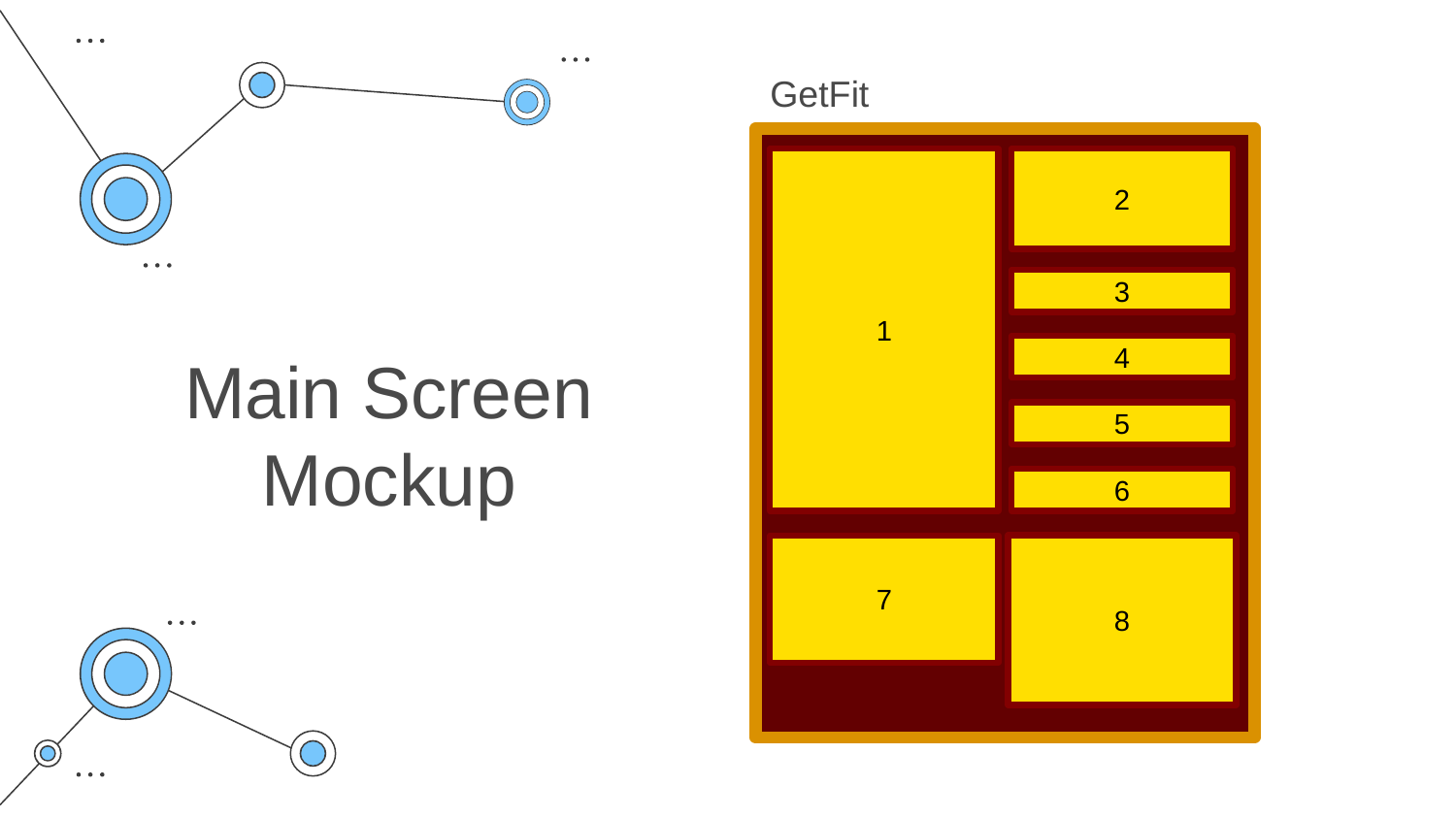

GetFit

1
2
3
# Main Screen Mockup
4
5
6
7
8